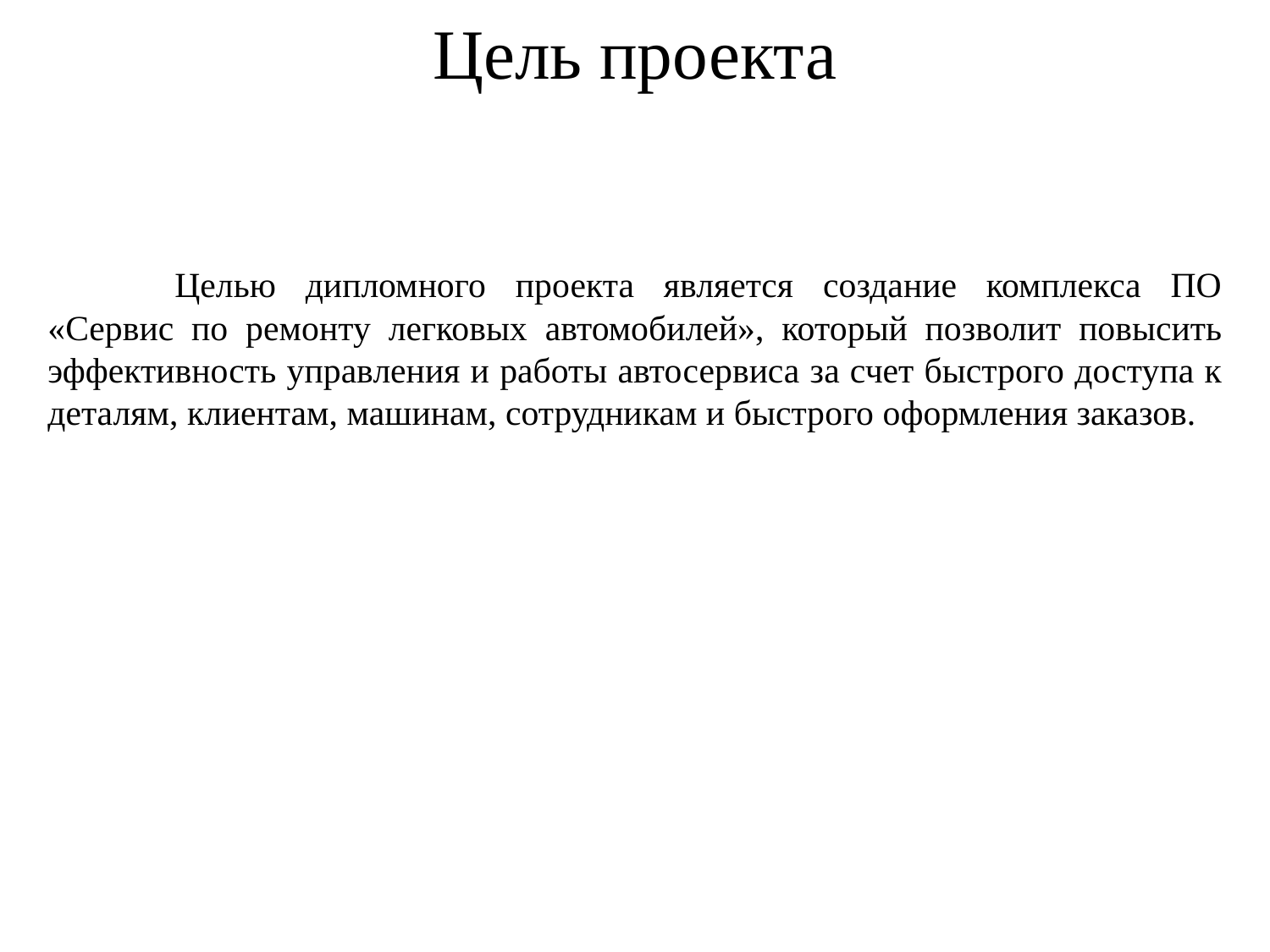

# Цель проекта
	Целью дипломного проекта является создание комплекса ПО «Сервис по ремонту легковых автомобилей», который позволит повысить эффективность управления и работы автосервиса за счет быстрого доступа к деталям, клиентам, машинам, сотрудникам и быстрого оформления заказов.